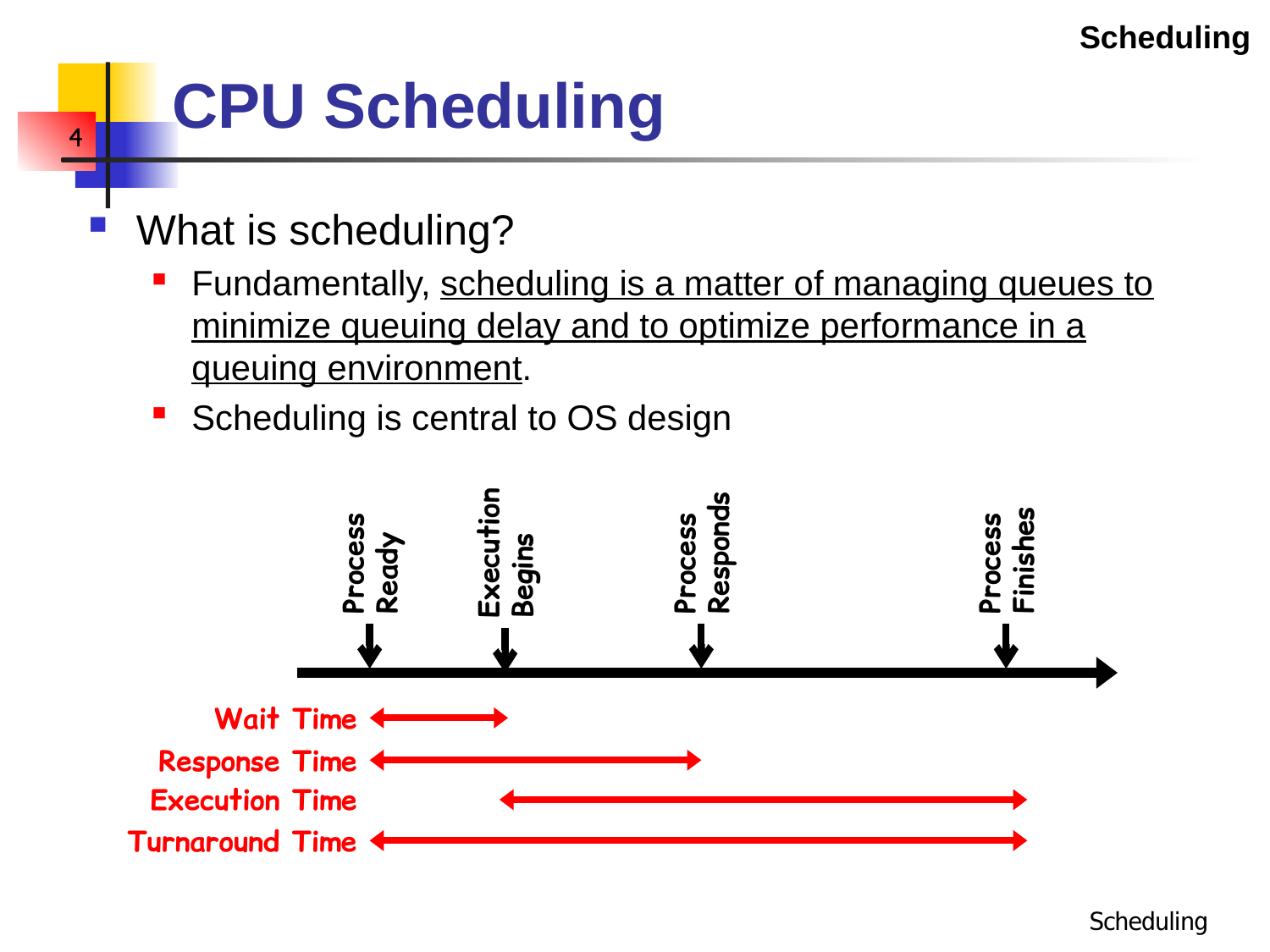

Scheduling
# CPU Scheduling
What is scheduling?
Fundamentally, scheduling is a matter of managing queues to minimize queuing delay and to optimize performance in a queuing environment.
Scheduling is central to OS design
Process
Ready
Process
Responds
Process
Finishes
Execution
Begins
Wait Time
Response Time
Execution Time
Turnaround Time
Scheduling